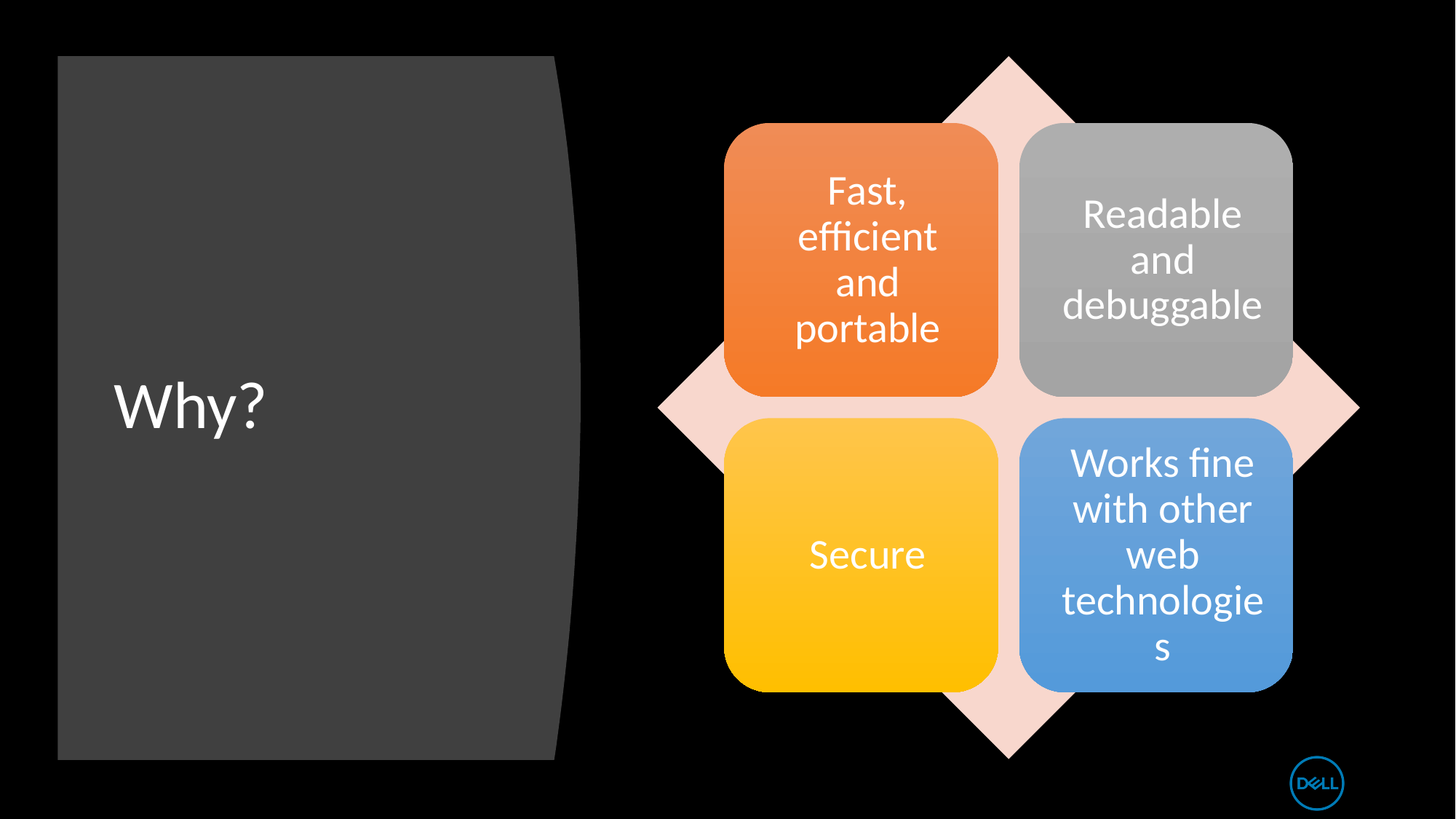

Fast, efficient and portable
Readable and debuggable
Secure
Works fine with other web technologies

# Why?